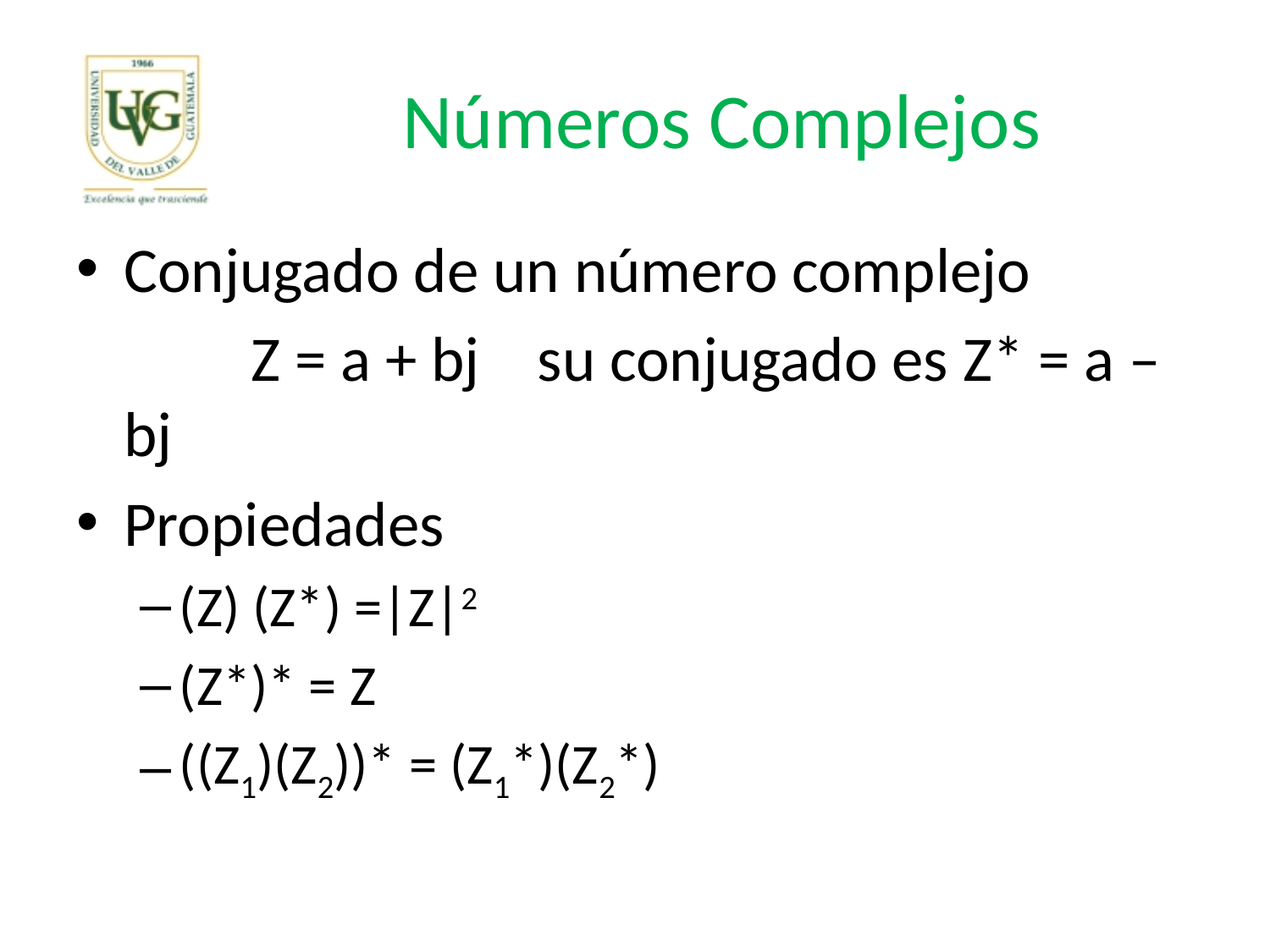

# Números Complejos
Conjugado de un número complejo
   		Z = a + bj    su conjugado es Z* = a – bj
Propiedades
(Z) (Z*) =|Z|2
(Z*)* = Z
((Z1)(Z2))* = (Z1*)(Z2*)